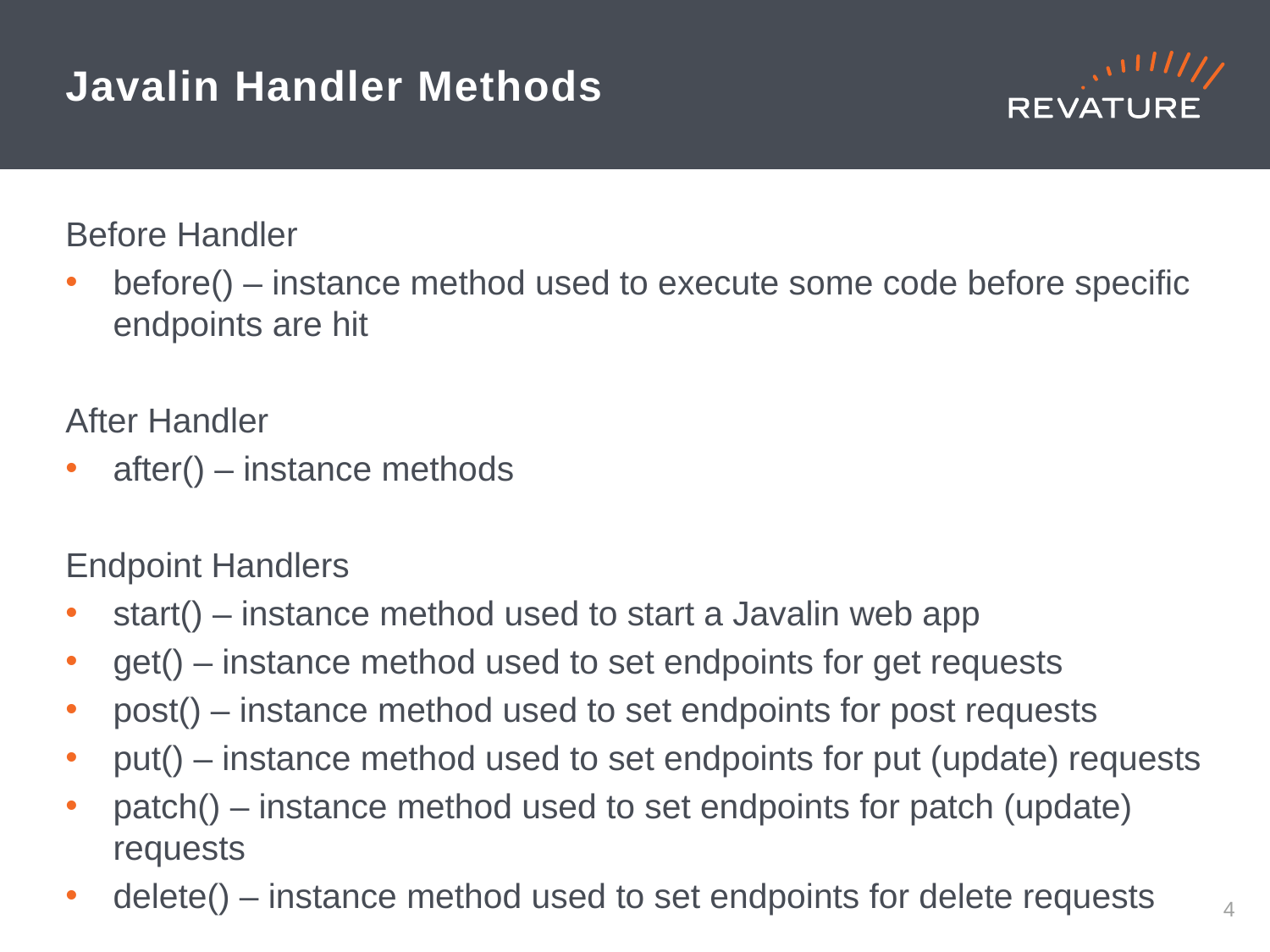

# Javalin Handler Methods
Before Handler
before() – instance method used to execute some code before specific endpoints are hit

After Handler
after() – instance methods

Endpoint Handlers
start() – instance method used to start a Javalin web app
get() – instance method used to set endpoints for get requests
post() – instance method used to set endpoints for post requests
put() – instance method used to set endpoints for put (update) requests
patch() – instance method used to set endpoints for patch (update) requests
delete() – instance method used to set endpoints for delete requests
4